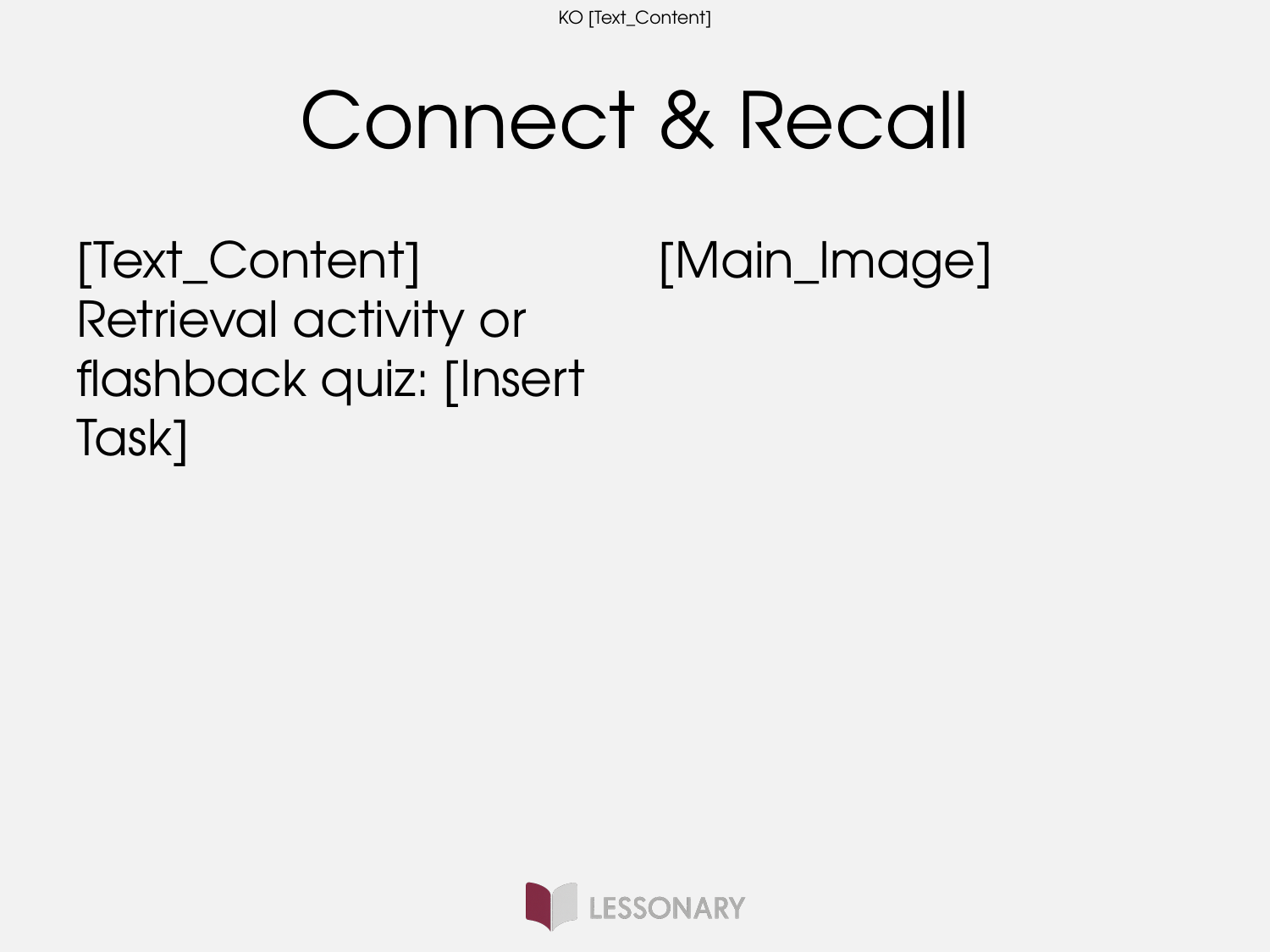

KO [Text_Content]
# Connect & Recall
[Text_Content] Retrieval activity or flashback quiz: [Insert Task]
[Main_Image]